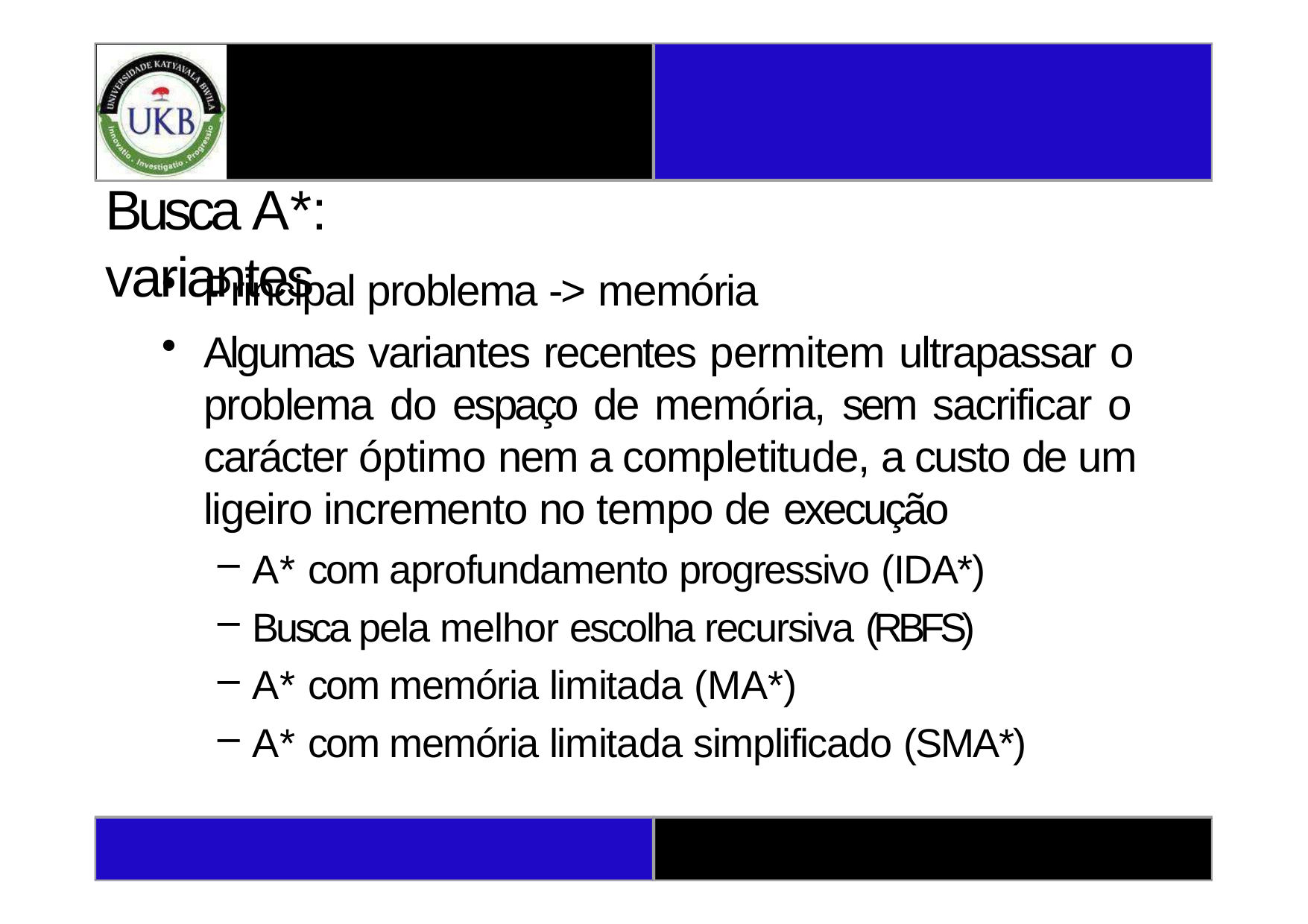

# Busca A*: variantes
Principal problema -> memória
Algumas variantes recentes permitem ultrapassar o  problema do espaço de memória, sem sacrificar o  carácter óptimo nem a completitude, a custo de um  ligeiro incremento no tempo de execução
A* com aprofundamento progressivo (IDA*)
Busca pela melhor escolha recursiva (RBFS)
A* com memória limitada (MA*)
A* com memória limitada simplificado (SMA*)